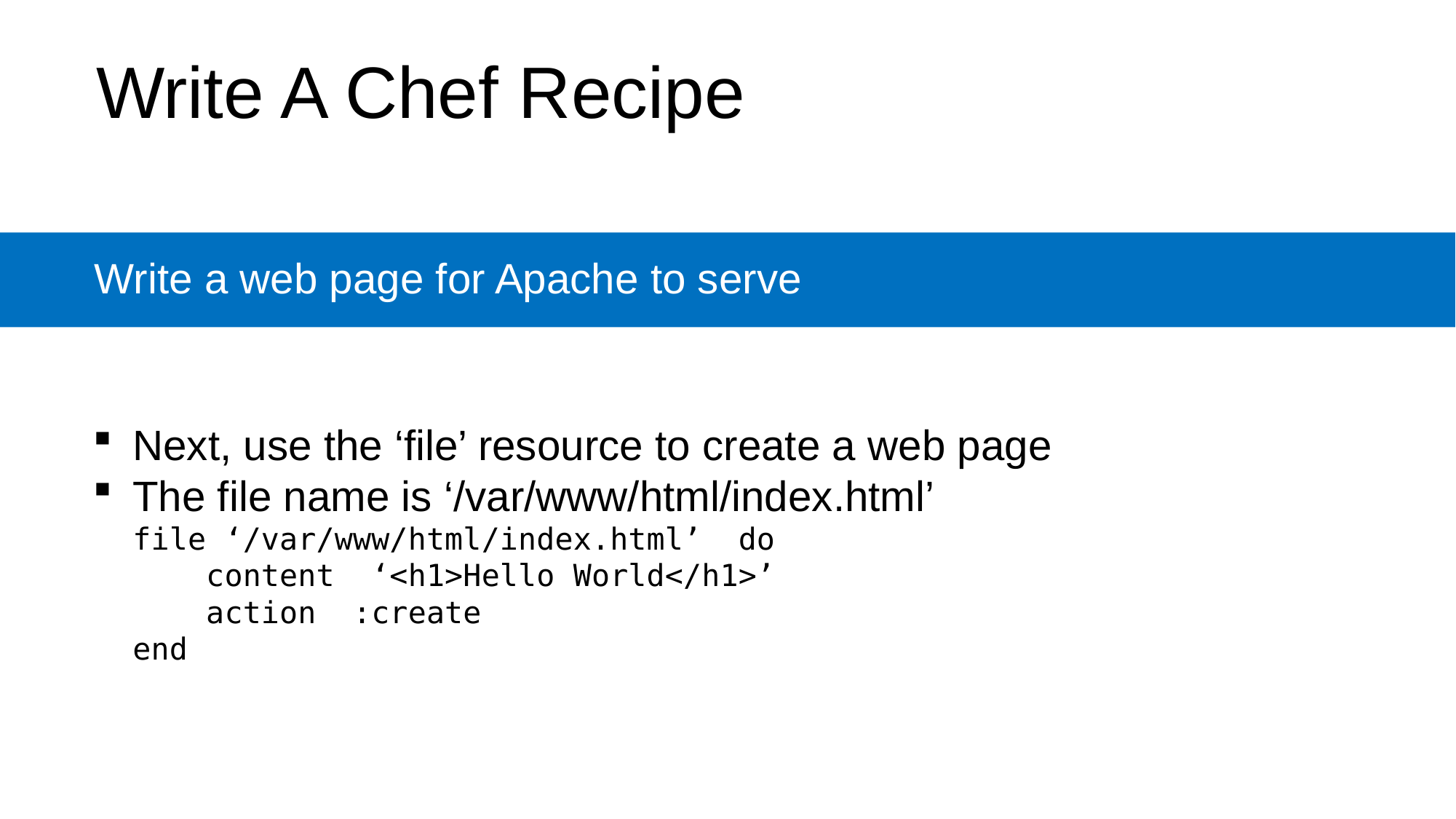

# Write A Chef Recipe
Write a web page for Apache to serve

Next, use the ‘file’ resource to create a web page
The file name is ‘/var/www/html/index.html’
file ‘/var/www/html/index.html’  do
    content  ‘<h1>Hello World</h1>’
    action  :create
end